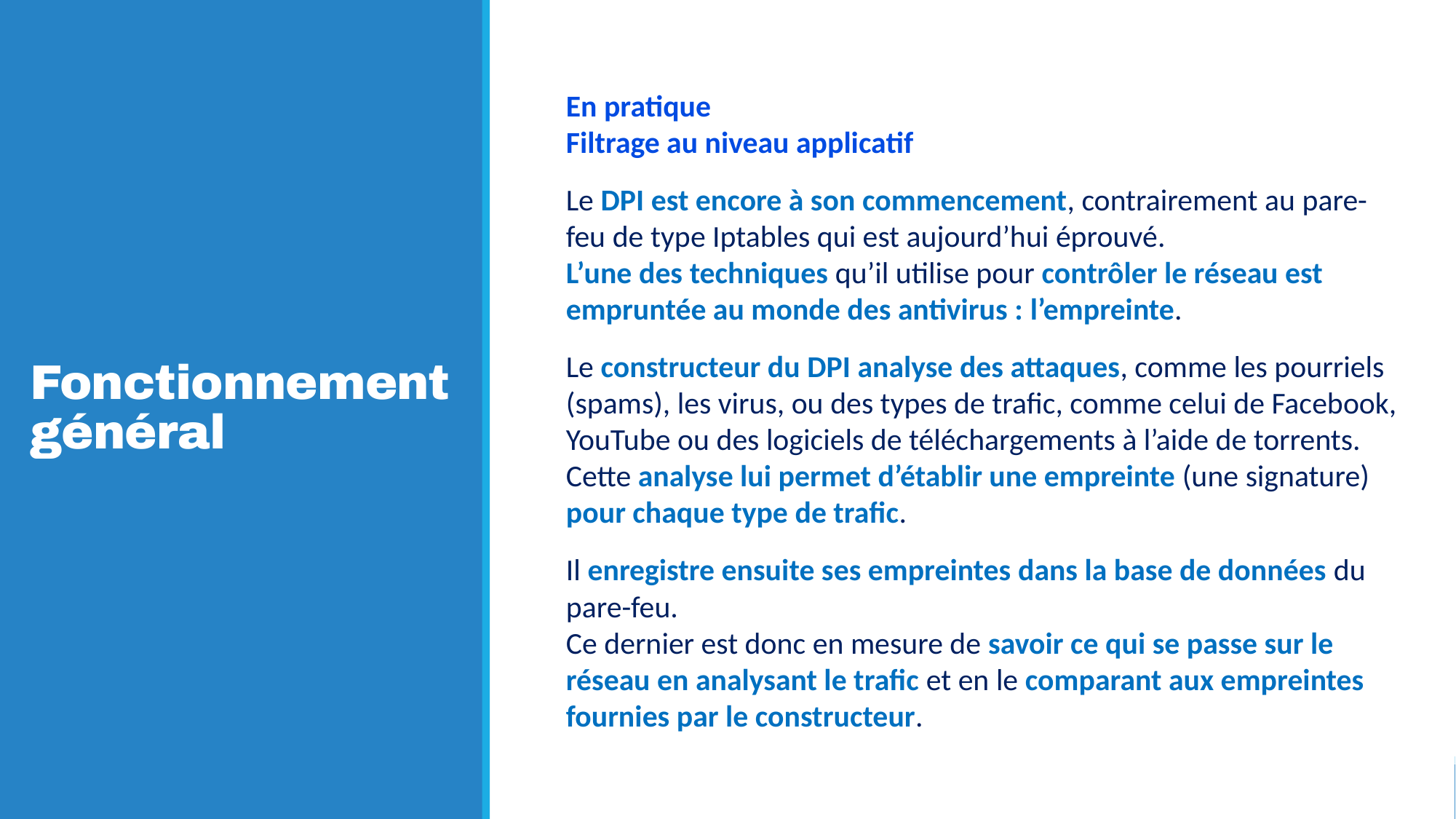

# Fonctionnement général
En pratique
Filtrage au niveau applicatif
Le DPI est encore à son commencement, contrairement au pare-feu de type Iptables qui est aujourd’hui éprouvé.
L’une des techniques qu’il utilise pour contrôler le réseau est empruntée au monde des antivirus : l’empreinte.
Le constructeur du DPI analyse des attaques, comme les pourriels (spams), les virus, ou des types de trafic, comme celui de Facebook, YouTube ou des logiciels de téléchargements à l’aide de torrents. Cette analyse lui permet d’établir une empreinte (une signature) pour chaque type de trafic.
Il enregistre ensuite ses empreintes dans la base de données du pare-feu.
Ce dernier est donc en mesure de savoir ce qui se passe sur le réseau en analysant le trafic et en le comparant aux empreintes fournies par le constructeur.